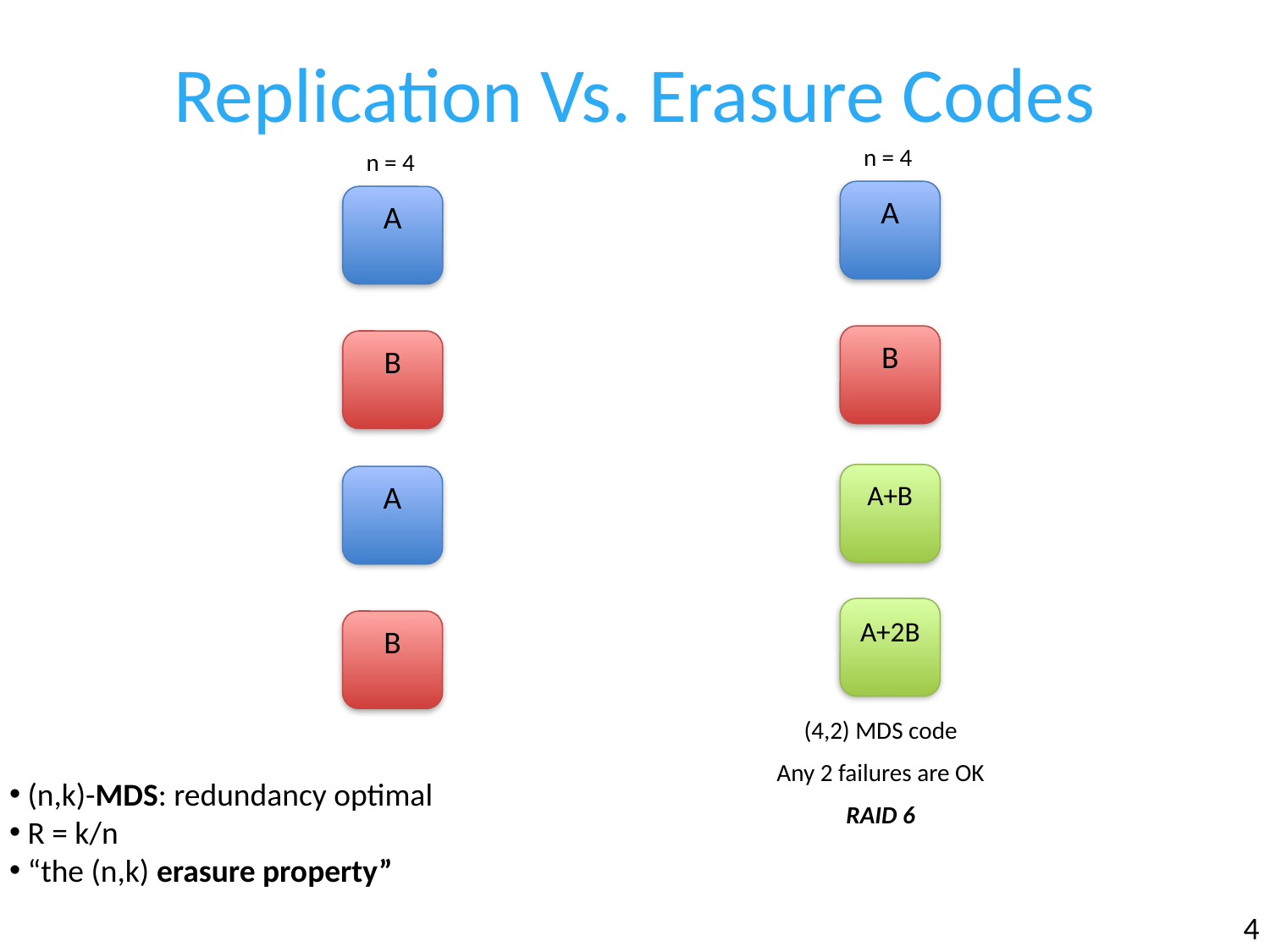

# Replication Vs. Erasure Codes
n = 4
A

B

A+B

A+2B

n = 4
A

B

A

B

(4,2) MDS code
Any 2 failures are OK
RAID 6

 (n,k)-MDS: redundancy optimal
 R = k/n
 “the (n,k) erasure property”

4